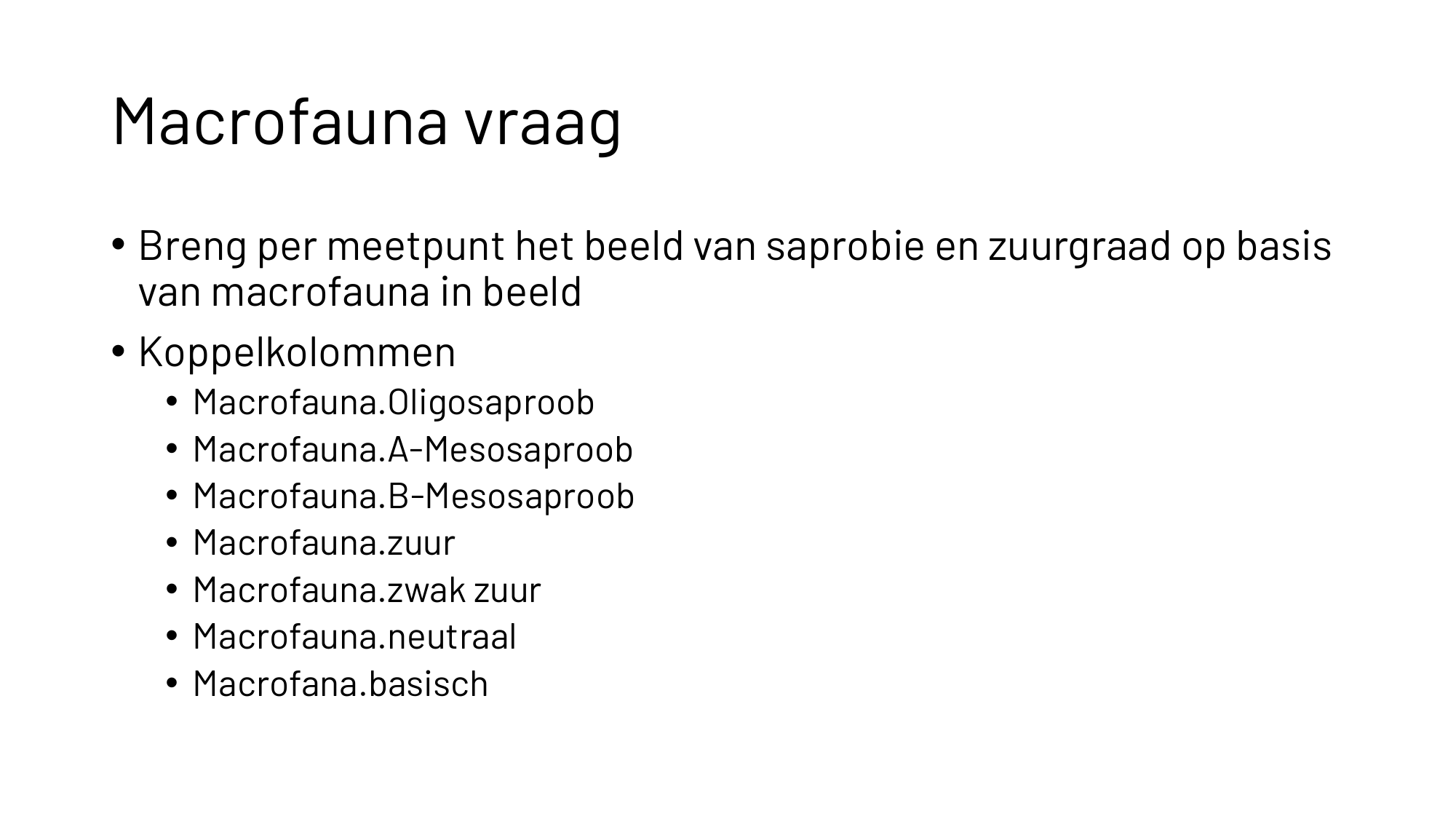

# Macrofauna vraag
Breng per meetpunt het beeld van saprobie en zuurgraad op basis van macrofauna in beeld
Koppelkolommen
Macrofauna.Oligosaproob
Macrofauna.A-Mesosaproob
Macrofauna.B-Mesosaproob
Macrofauna.zuur
Macrofauna.zwak zuur
Macrofauna.neutraal
Macrofana.basisch